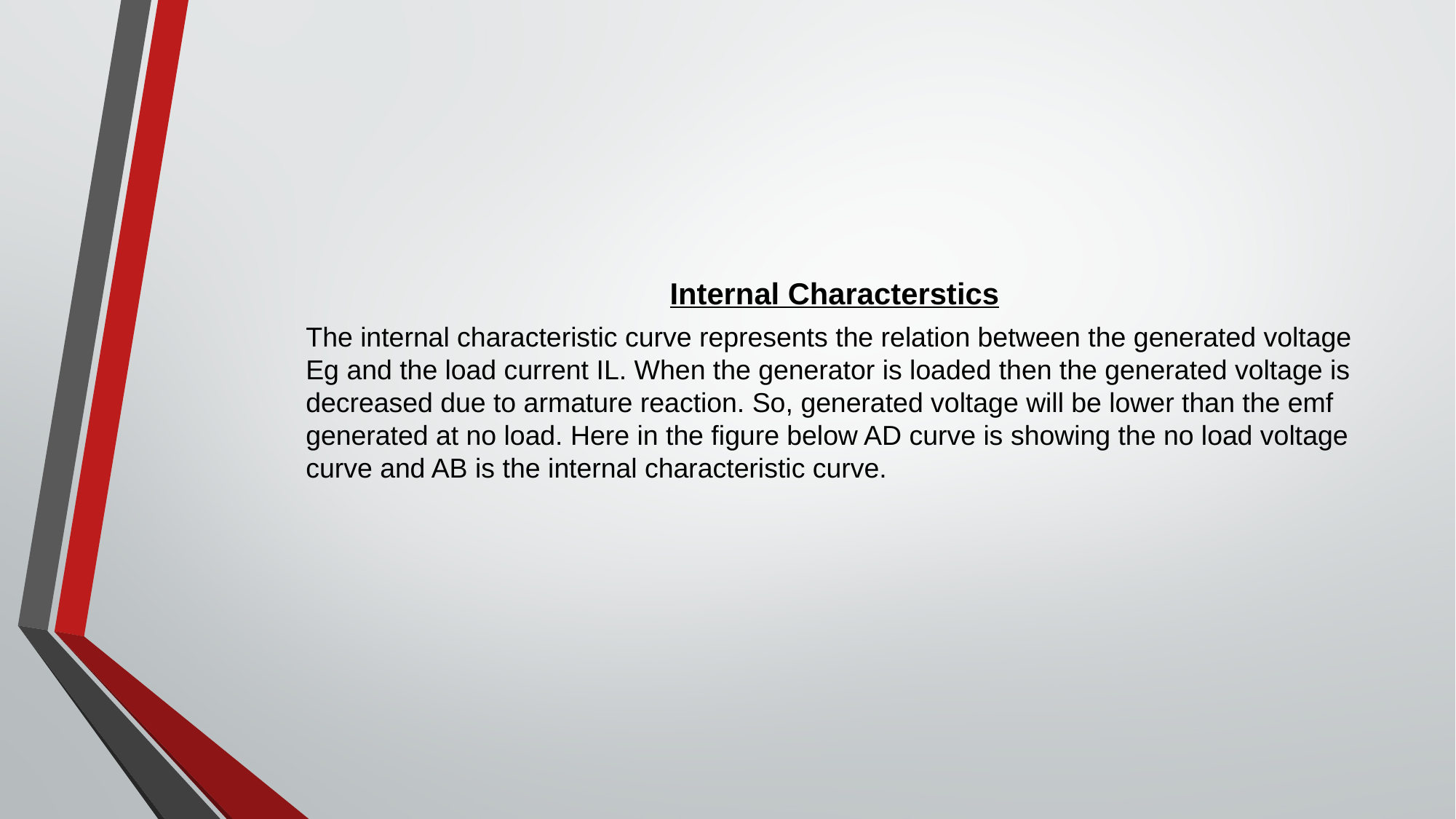

Internal Characterstics
The internal characteristic curve represents the relation between the generated voltage Eg and the load current IL. When the generator is loaded then the generated voltage is decreased due to armature reaction. So, generated voltage will be lower than the emf generated at no load. Here in the figure below AD curve is showing the no load voltage curve and AB is the internal characteristic curve.